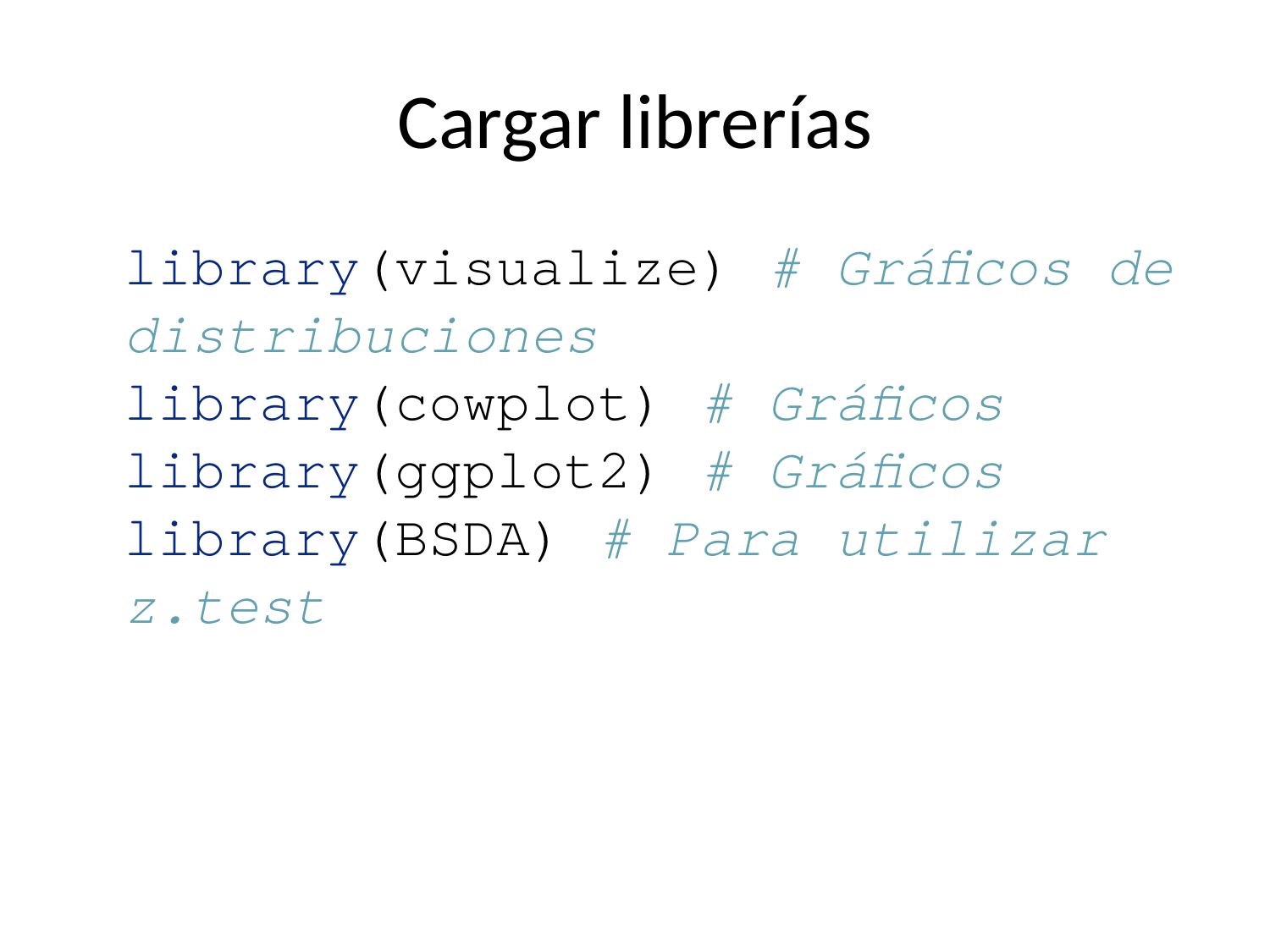

# Cargar librerías
library(visualize) # Gráficos de distribuciones
library(cowplot) # Gráficos
library(ggplot2) # Gráficos
library(BSDA) # Para utilizar z.test